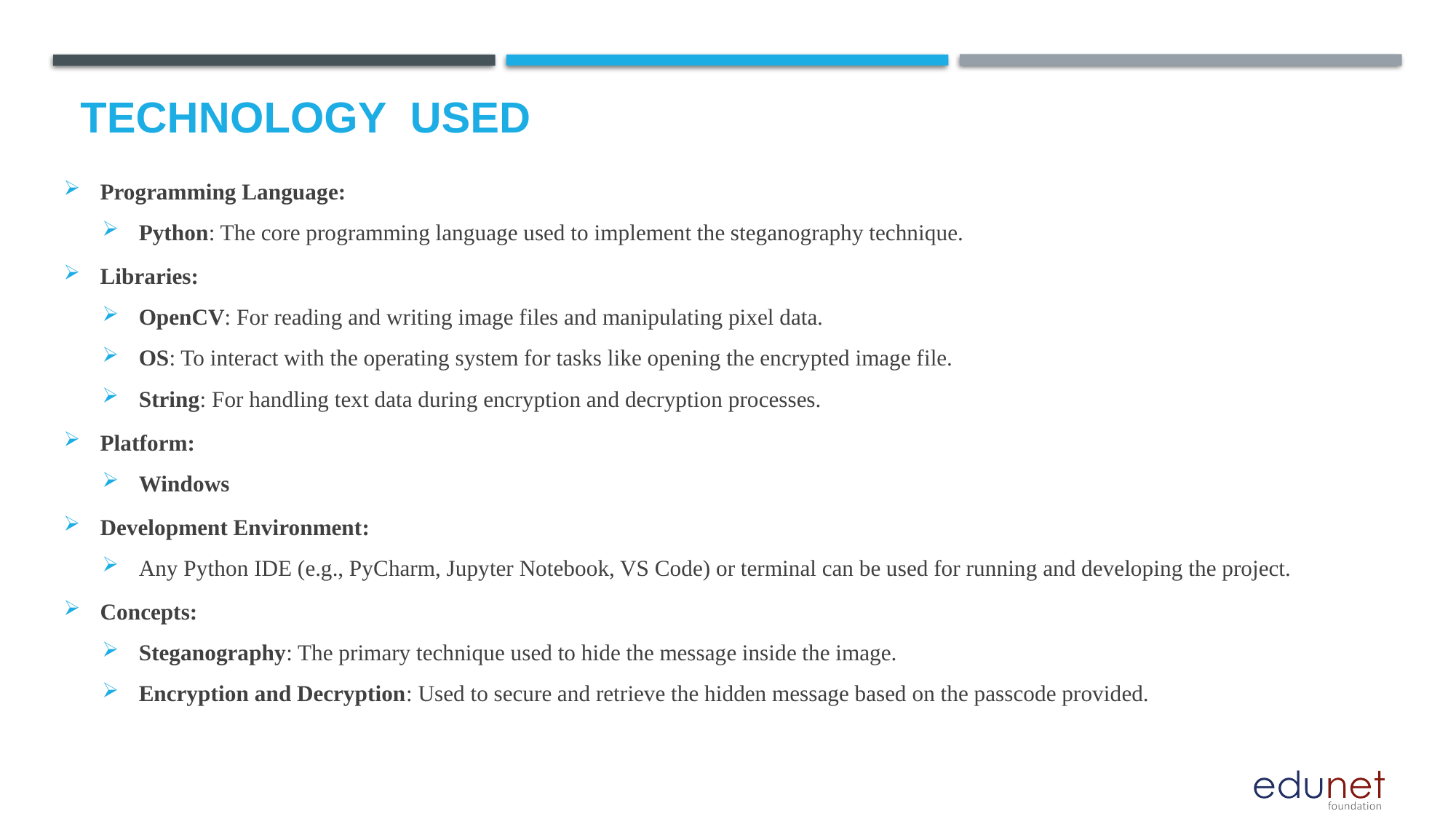

# Technology  used
Programming Language:
Python: The core programming language used to implement the steganography technique.
Libraries:
OpenCV: For reading and writing image files and manipulating pixel data.
OS: To interact with the operating system for tasks like opening the encrypted image file.
String: For handling text data during encryption and decryption processes.
Platform:
Windows
Development Environment:
Any Python IDE (e.g., PyCharm, Jupyter Notebook, VS Code) or terminal can be used for running and developing the project.
Concepts:
Steganography: The primary technique used to hide the message inside the image.
Encryption and Decryption: Used to secure and retrieve the hidden message based on the passcode provided.